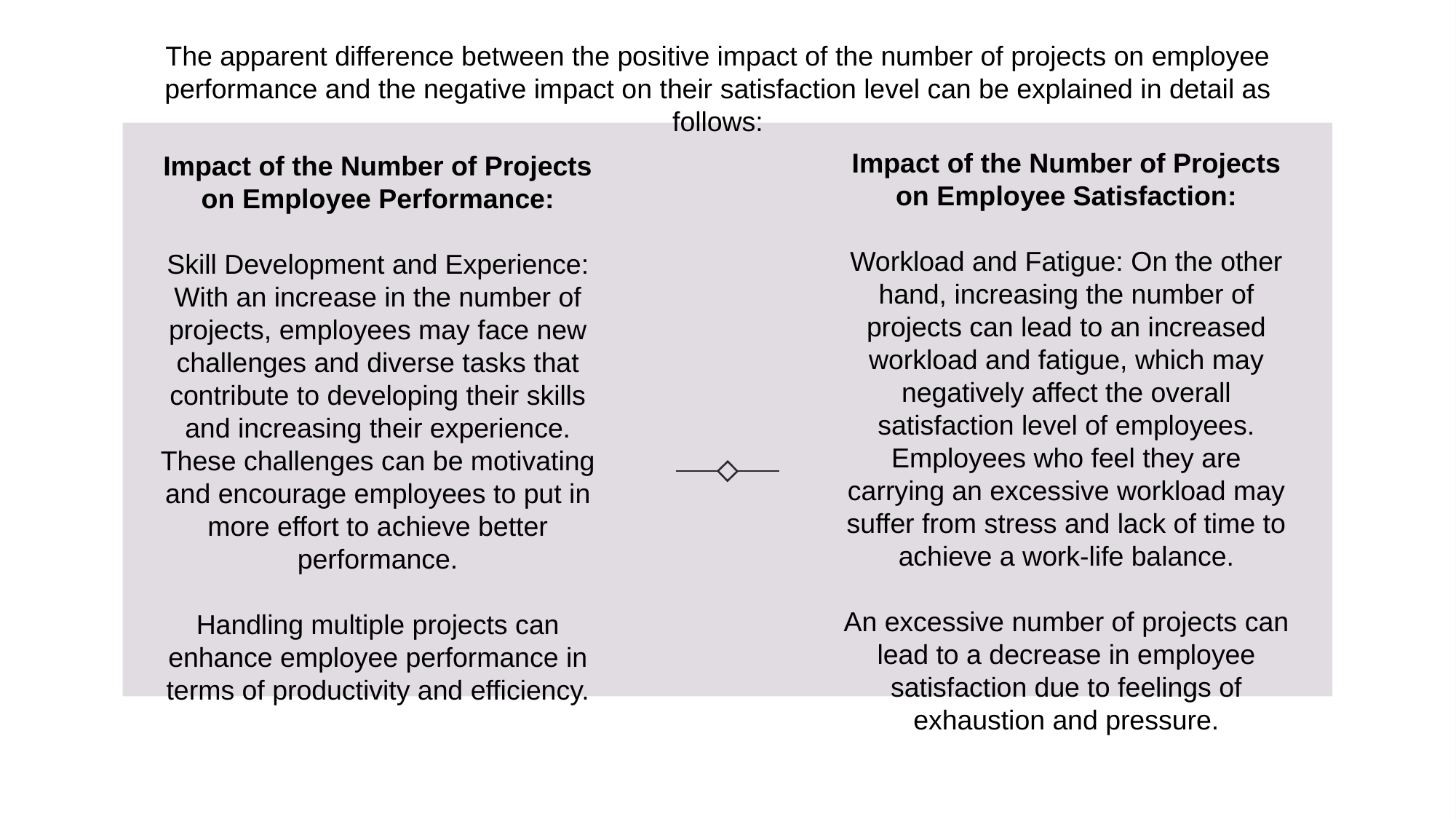

The apparent difference between the positive impact of the number of projects on employee performance and the negative impact on their satisfaction level can be explained in detail as follows:

Impact of the Number of Projects on Employee Satisfaction:

Workload and Fatigue: On the other hand, increasing the number of projects can lead to an increased workload and fatigue, which may negatively affect the overall satisfaction level of employees. Employees who feel they are carrying an excessive workload may suffer from stress and lack of time to achieve a work-life balance.

An excessive number of projects can lead to a decrease in employee satisfaction due to feelings of exhaustion and pressure.
Impact of the Number of Projects on Employee Performance:

Skill Development and Experience: With an increase in the number of projects, employees may face new challenges and diverse tasks that contribute to developing their skills and increasing their experience. These challenges can be motivating and encourage employees to put in more effort to achieve better performance.

Handling multiple projects can enhance employee performance in terms of productivity and efficiency.